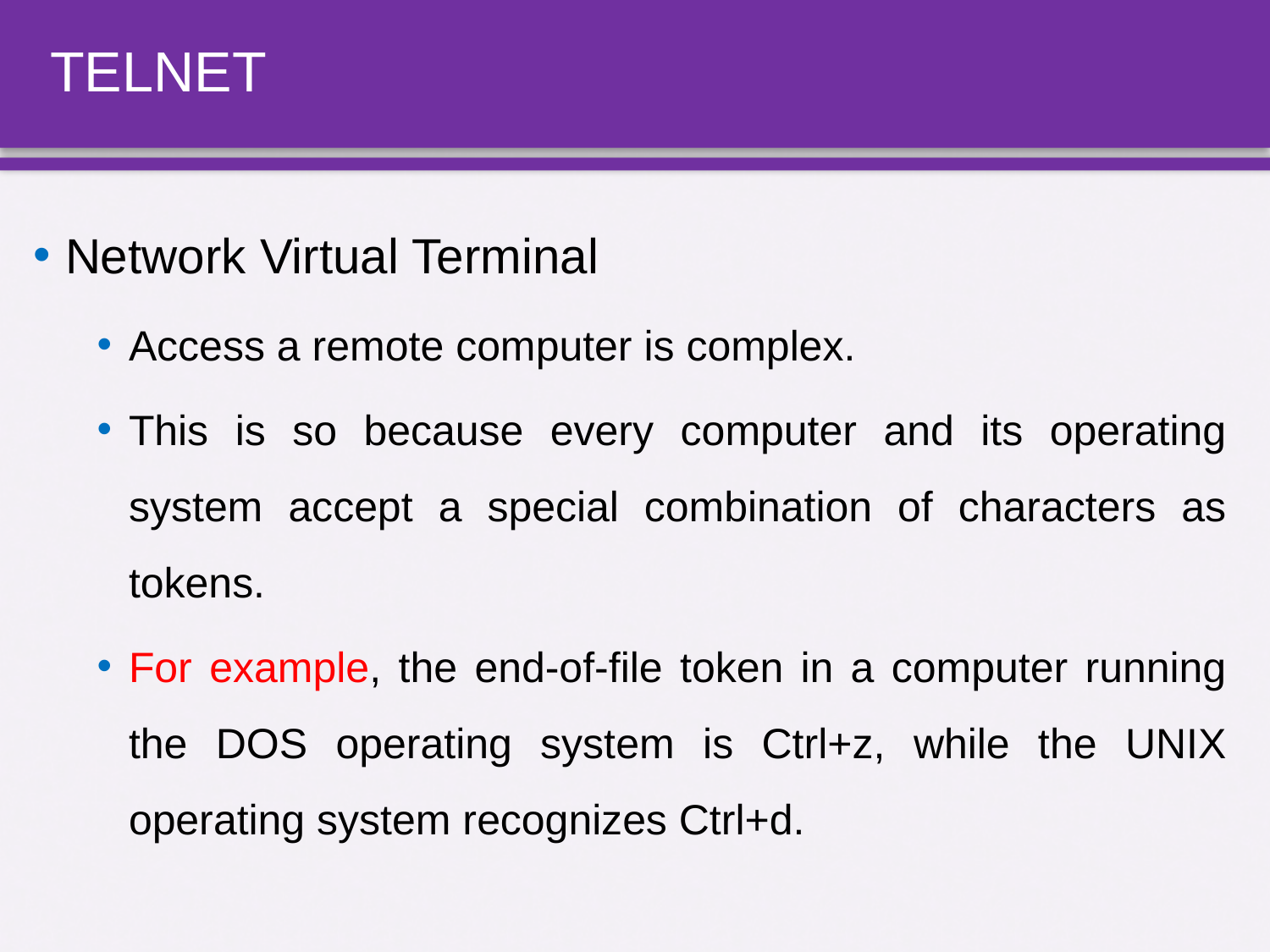

# TELNET
Network Virtual Terminal
Access a remote computer is complex.
This is so because every computer and its operating system accept a special combination of characters as tokens.
For example, the end-of-file token in a computer running the DOS operating system is Ctrl+z, while the UNIX operating system recognizes Ctrl+d.